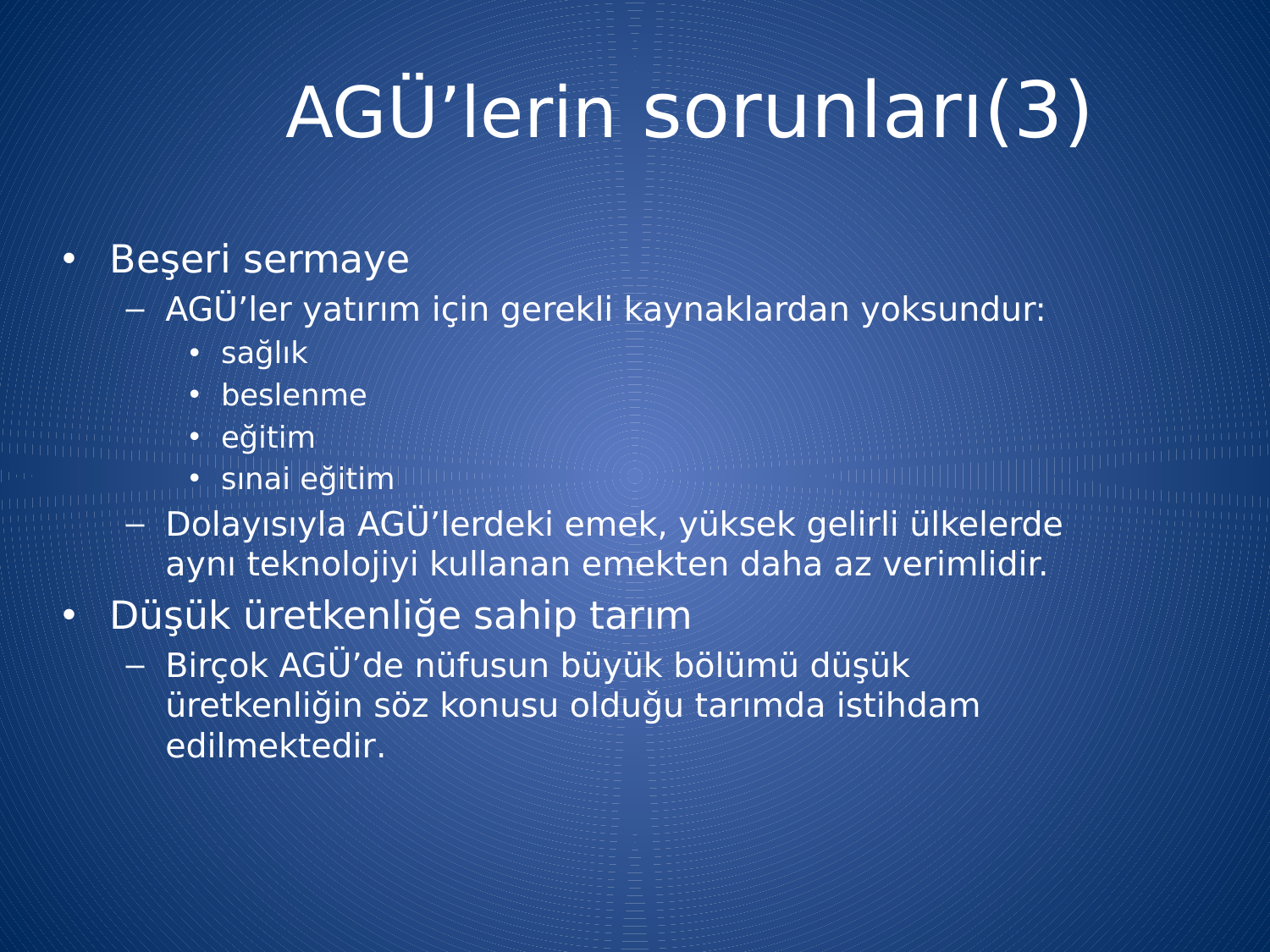

AGÜ’lerin sorunları(3)
Beşeri sermaye
AGÜ’ler yatırım için gerekli kaynaklardan yoksundur:
sağlık
beslenme
eğitim
sınai eğitim
Dolayısıyla AGÜ’lerdeki emek, yüksek gelirli ülkelerde aynı teknolojiyi kullanan emekten daha az verimlidir.
Düşük üretkenliğe sahip tarım
Birçok AGÜ’de nüfusun büyük bölümü düşük üretkenliğin söz konusu olduğu tarımda istihdam edilmektedir.